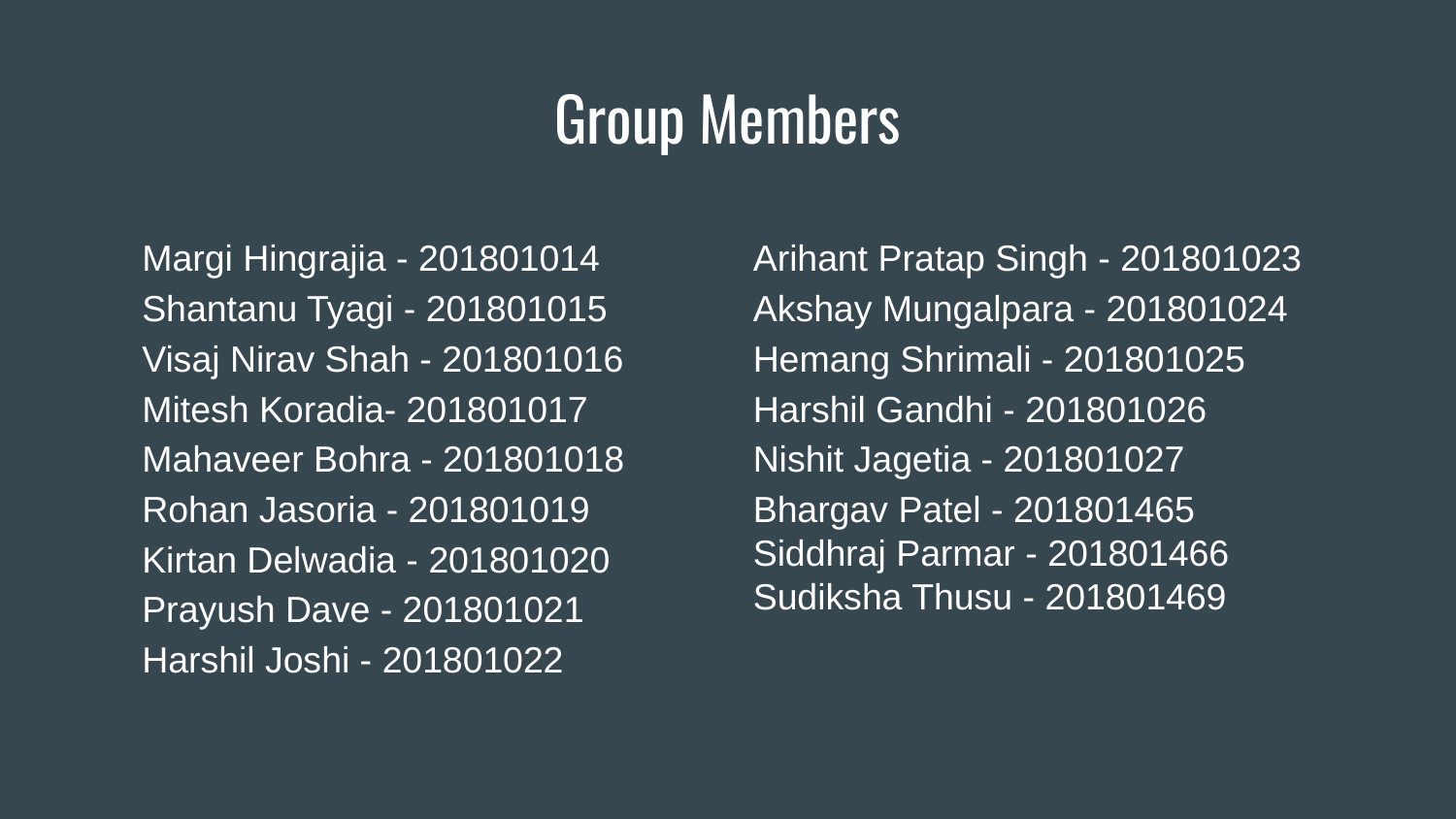

# Group Members
Margi Hingrajia - 201801014
Shantanu Tyagi - 201801015
Visaj Nirav Shah - 201801016
Mitesh Koradia- 201801017
Mahaveer Bohra - 201801018
Rohan Jasoria - 201801019
Kirtan Delwadia - 201801020
Prayush Dave - 201801021
Harshil Joshi - 201801022

Arihant Pratap Singh - 201801023
Akshay Mungalpara - 201801024
Hemang Shrimali - 201801025
Harshil Gandhi - 201801026
Nishit Jagetia - 201801027
Bhargav Patel - 201801465
Siddhraj Parmar - 201801466
Sudiksha Thusu - 201801469